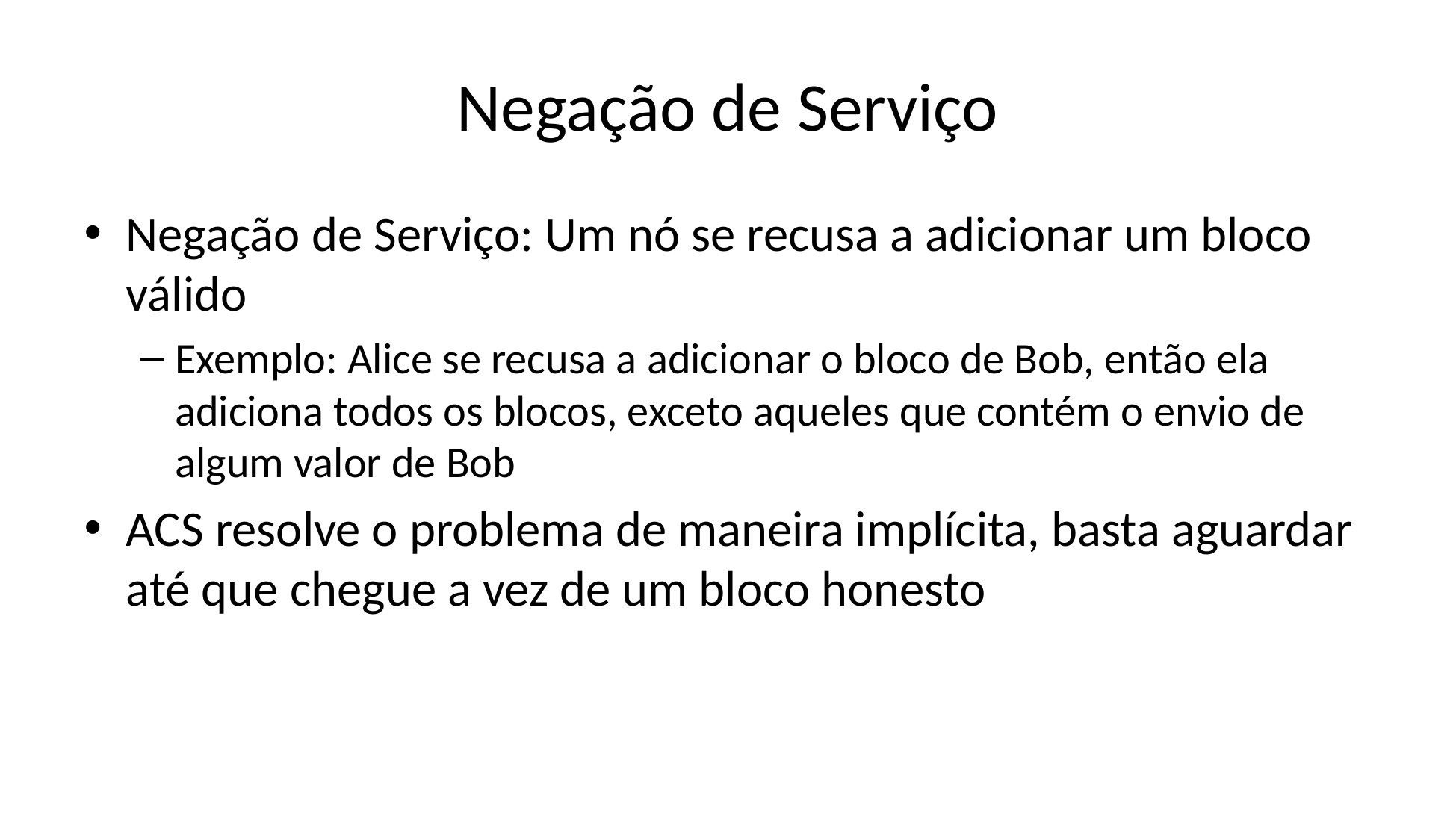

# Negação de Serviço
Negação de Serviço: Um nó se recusa a adicionar um bloco válido
Exemplo: Alice se recusa a adicionar o bloco de Bob, então ela adiciona todos os blocos, exceto aqueles que contém o envio de algum valor de Bob
ACS resolve o problema de maneira implícita, basta aguardar até que chegue a vez de um bloco honesto